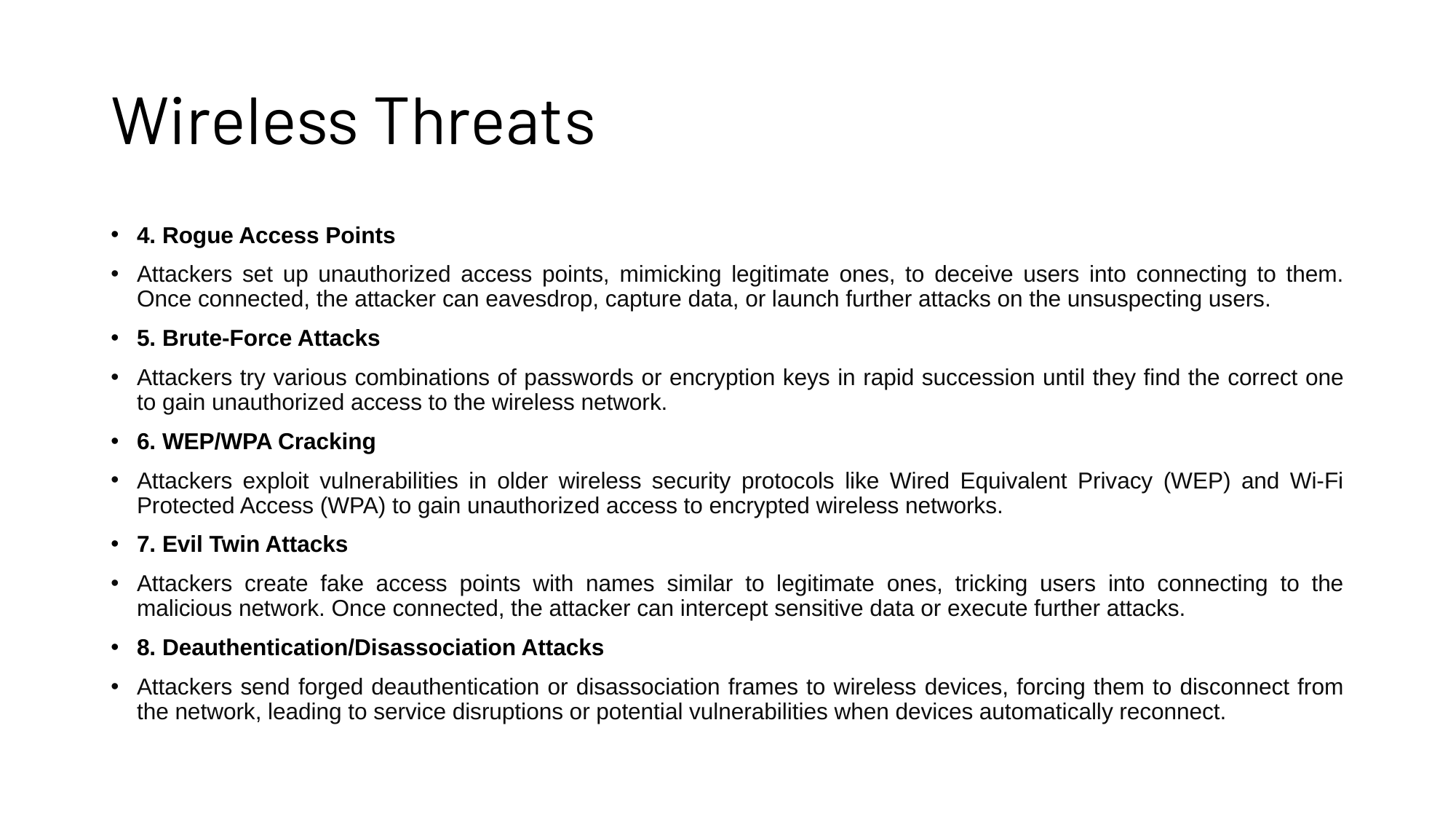

# Wireless Threats
4. Rogue Access Points
Attackers set up unauthorized access points, mimicking legitimate ones, to deceive users into connecting to them. Once connected, the attacker can eavesdrop, capture data, or launch further attacks on the unsuspecting users.
5. Brute-Force Attacks
Attackers try various combinations of passwords or encryption keys in rapid succession until they find the correct one to gain unauthorized access to the wireless network.
6. WEP/WPA Cracking
Attackers exploit vulnerabilities in older wireless security protocols like Wired Equivalent Privacy (WEP) and Wi-Fi Protected Access (WPA) to gain unauthorized access to encrypted wireless networks.
7. Evil Twin Attacks
Attackers create fake access points with names similar to legitimate ones, tricking users into connecting to the malicious network. Once connected, the attacker can intercept sensitive data or execute further attacks.
8. Deauthentication/Disassociation Attacks
Attackers send forged deauthentication or disassociation frames to wireless devices, forcing them to disconnect from the network, leading to service disruptions or potential vulnerabilities when devices automatically reconnect.